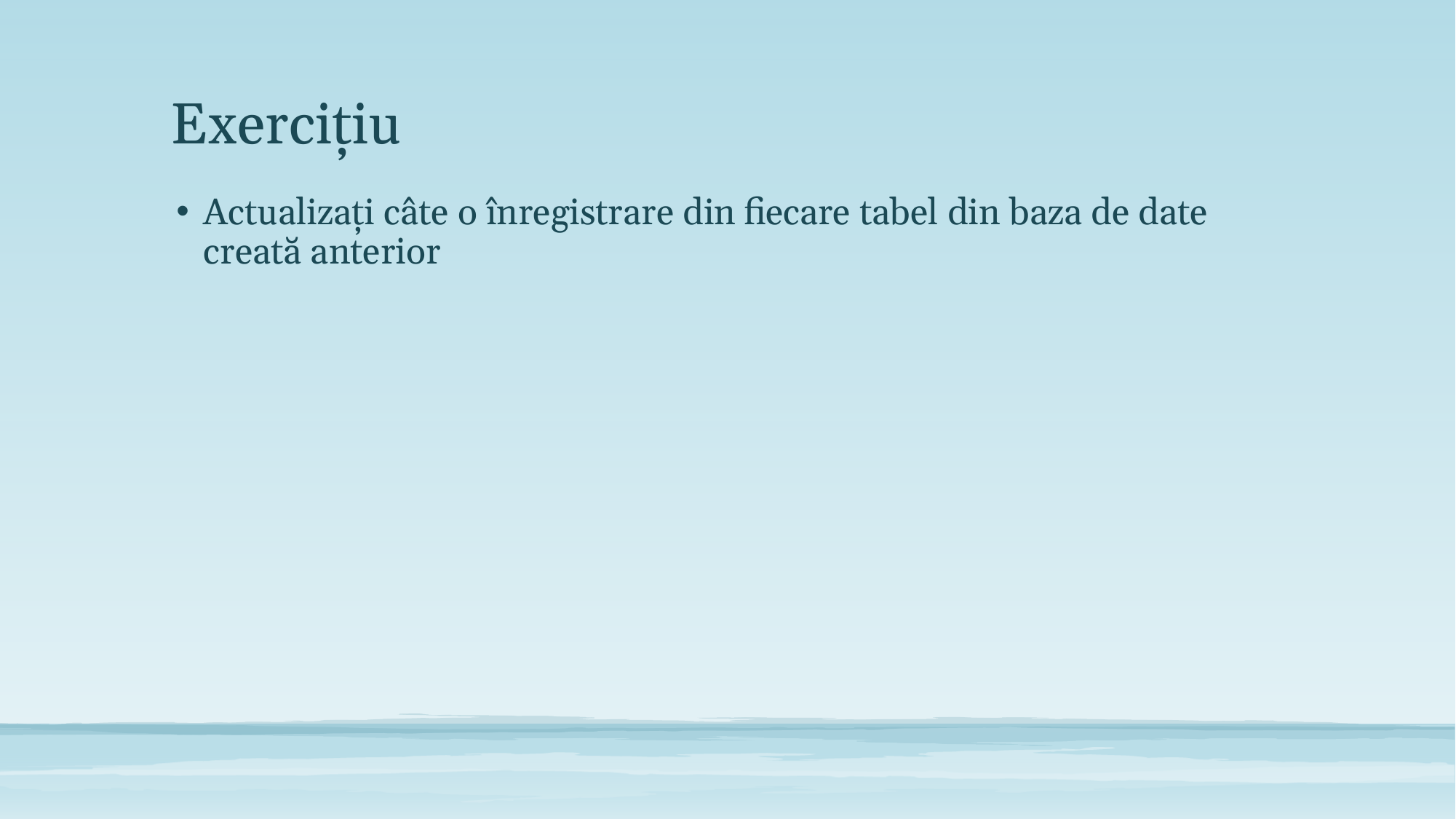

# Exercițiu
Actualizați câte o înregistrare din fiecare tabel din baza de date creată anterior